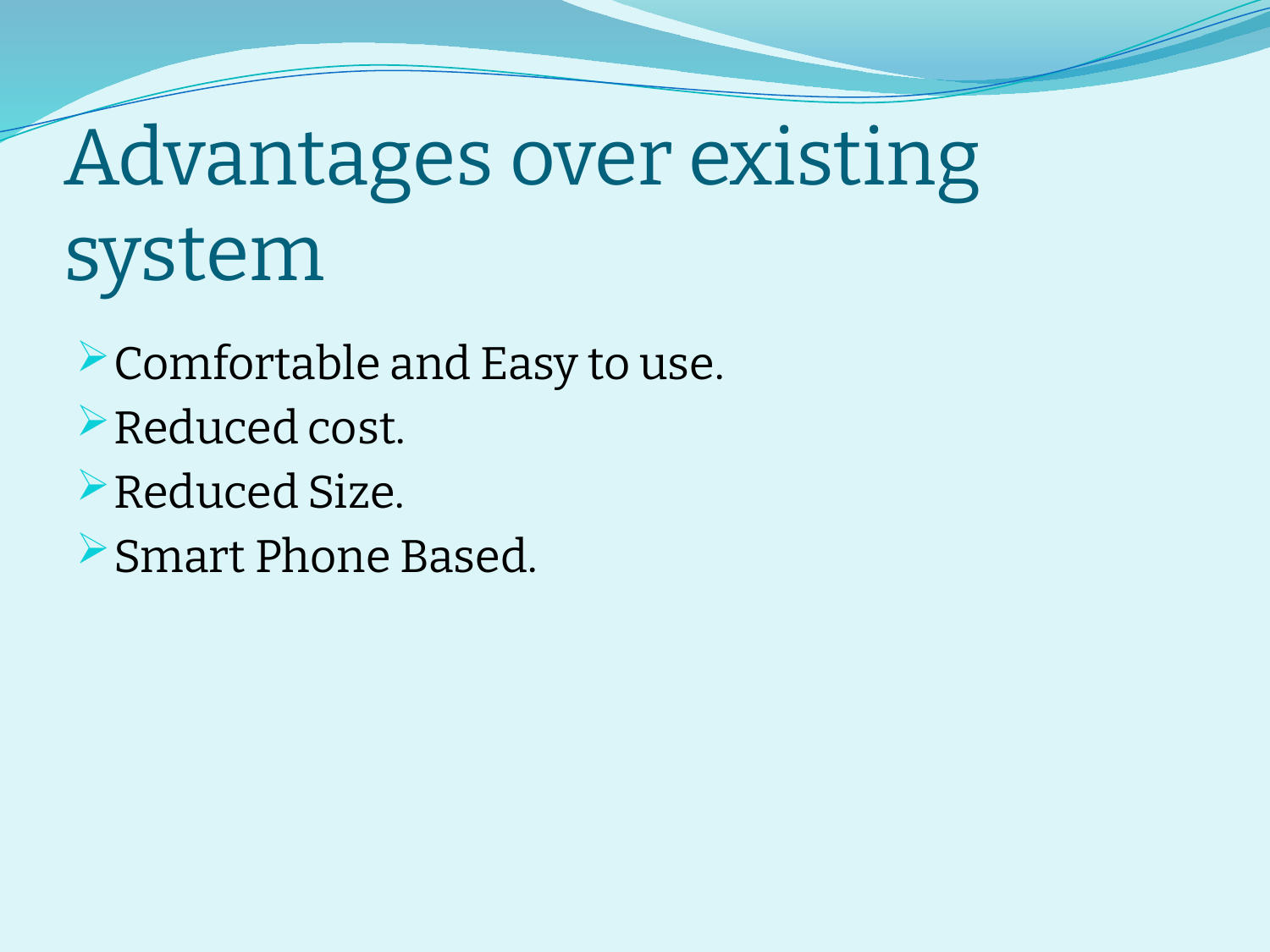

# Advantages over existing system
Comfortable and Easy to use.
Reduced cost.
Reduced Size.
Smart Phone Based.